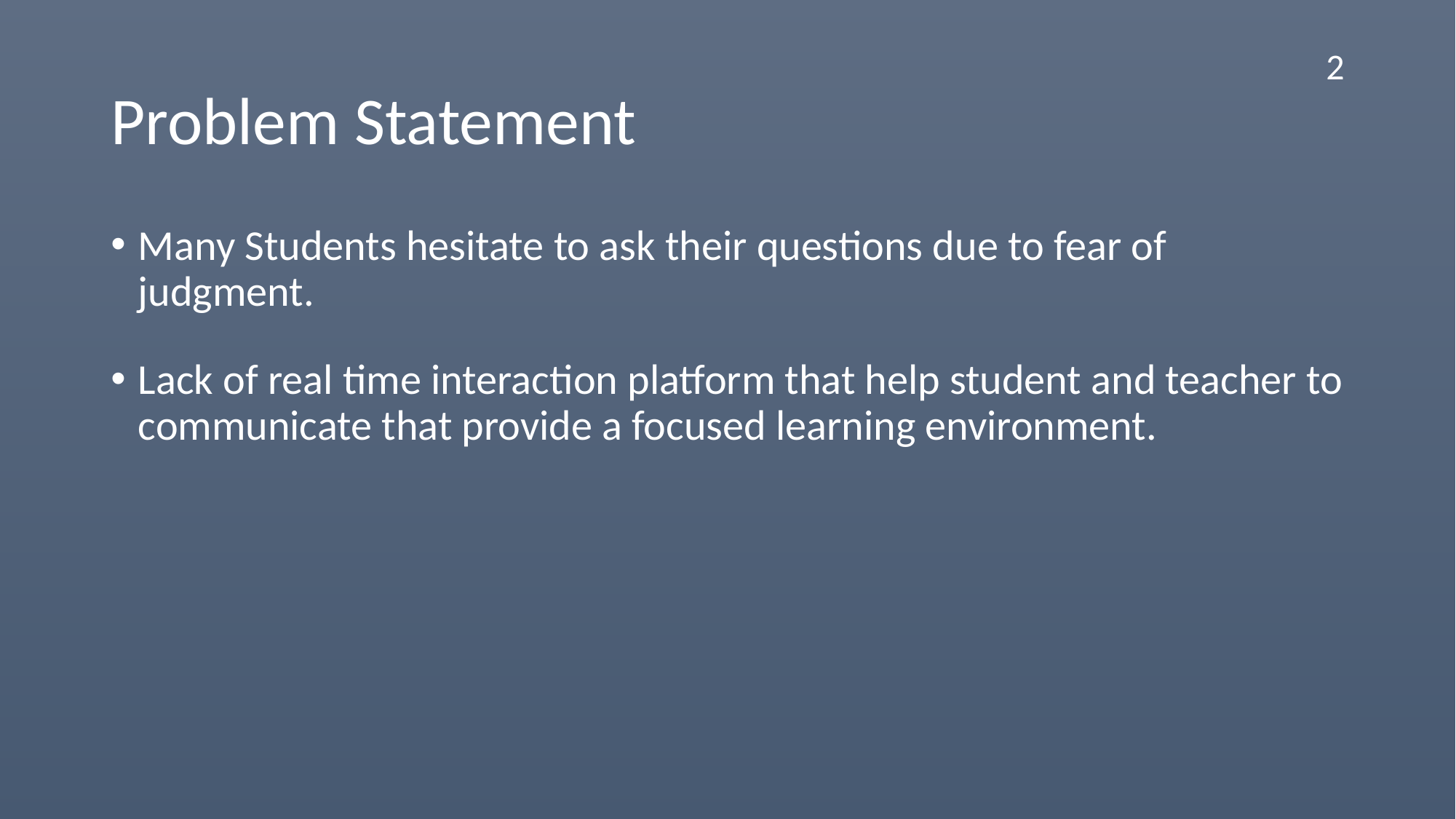

# Problem Statement
2
Many Students hesitate to ask their questions due to fear of judgment.
Lack of real time interaction platform that help student and teacher to communicate that provide a focused learning environment.